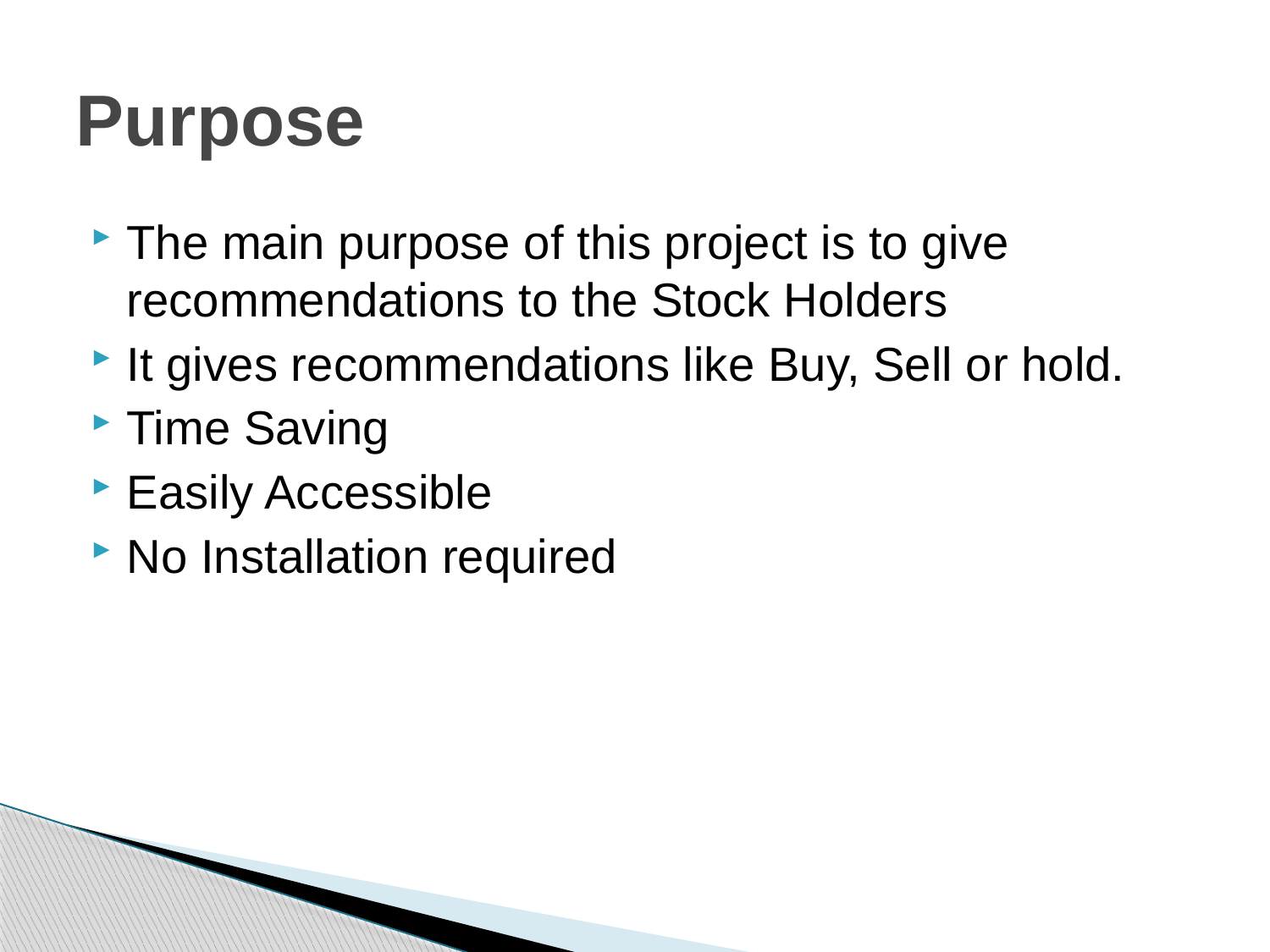

# Purpose
The main purpose of this project is to give recommendations to the Stock Holders
It gives recommendations like Buy, Sell or hold.
Time Saving
Easily Accessible
No Installation required